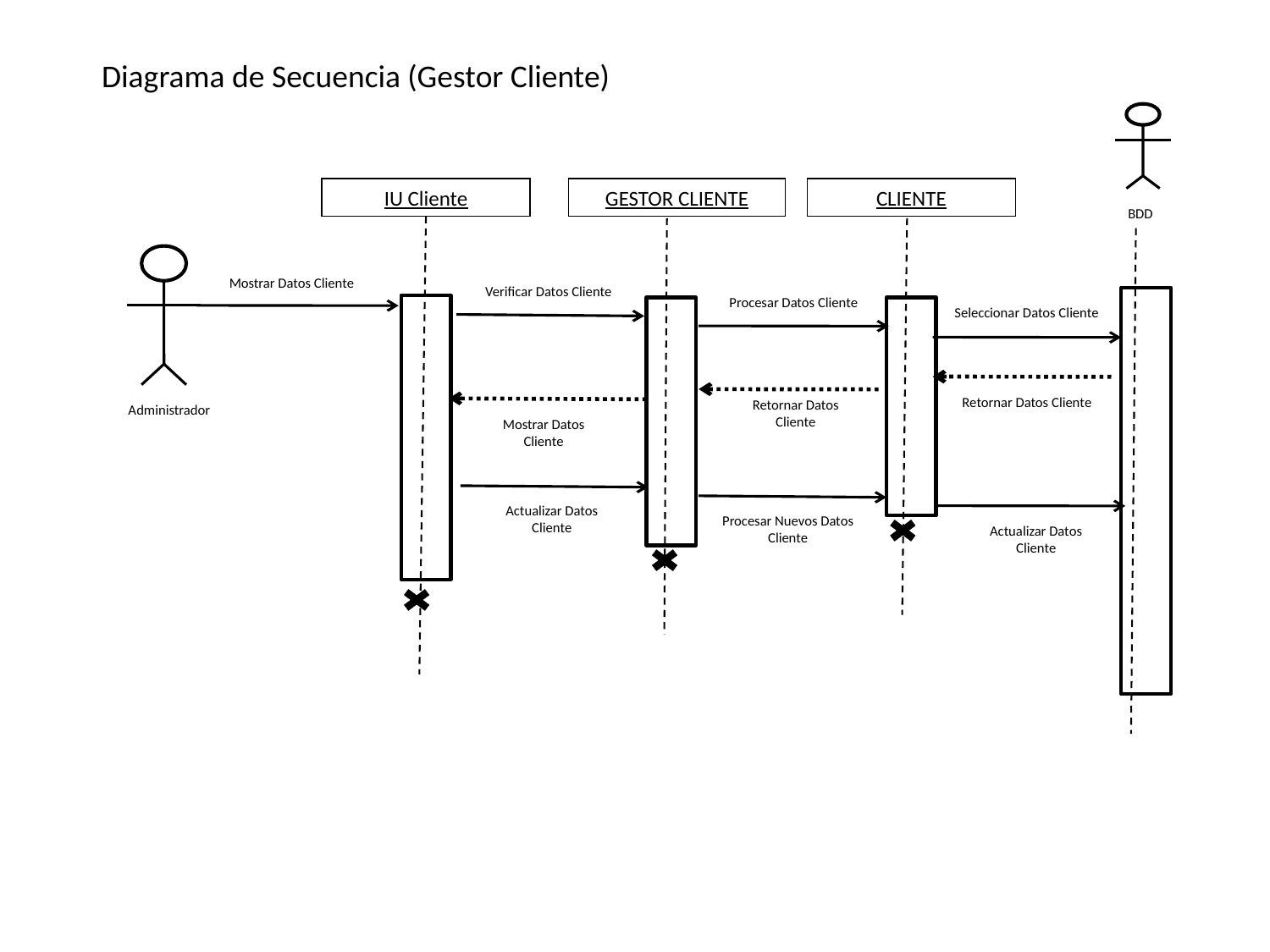

Diagrama de Secuencia (Gestor Cliente)

IU Cliente
GESTOR CLIENTE
CLIENTE
BDD

Administrador
Mostrar Datos Cliente
 Verificar Datos Cliente
Procesar Datos Cliente

Seleccionar Datos Cliente
Retornar Datos Cliente

Retornar Datos Cliente
Mostrar Datos Cliente
Actualizar Datos Cliente
Procesar Nuevos Datos Cliente

Actualizar Datos Cliente